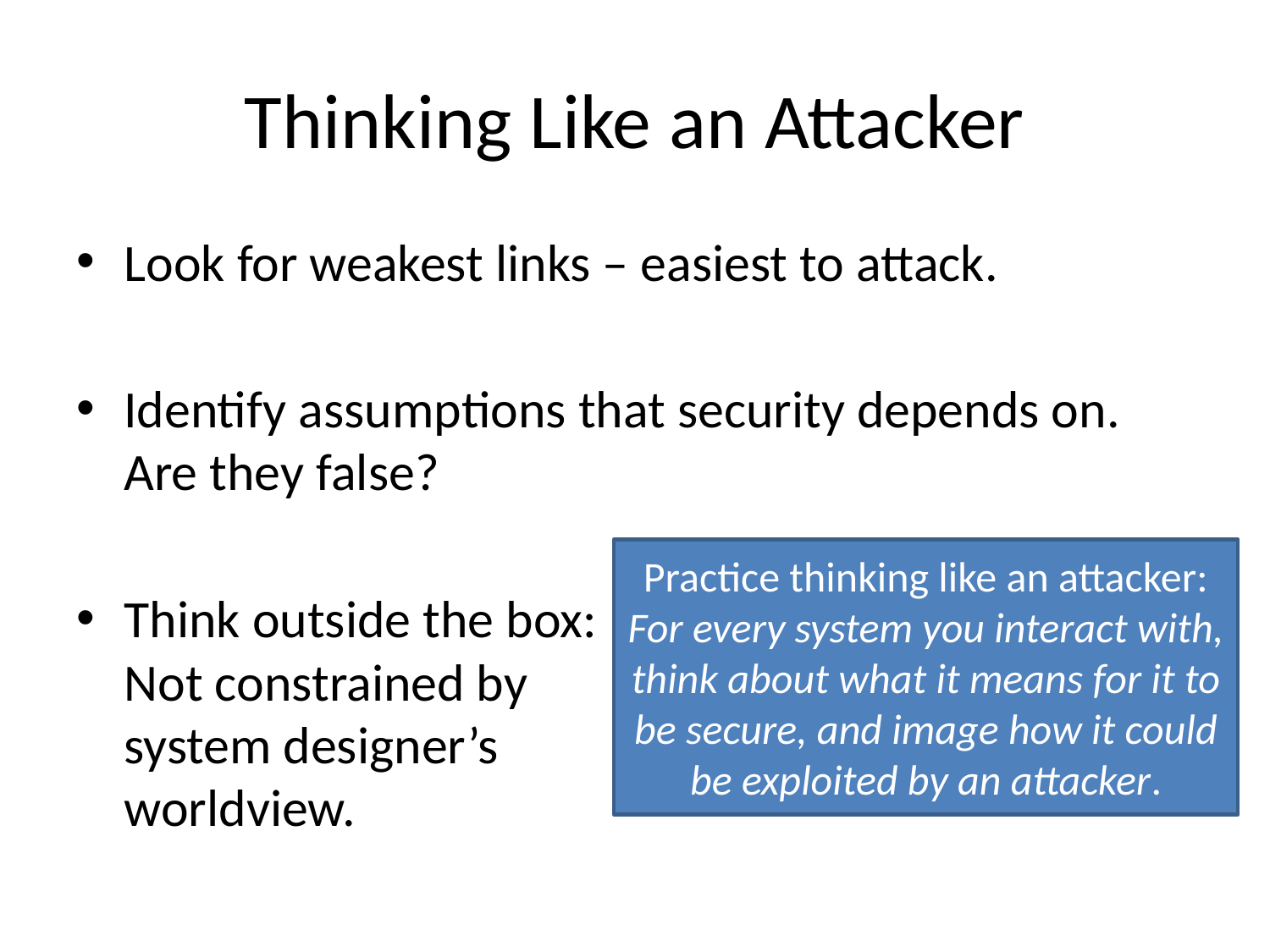

# Thinking Like an Attacker
Look for weakest links – easiest to attack.

Identify assumptions that security depends on.
Are they false?

Think outside the box:
Not constrained by
system designer’s
worldview.

Practice thinking like an attacker: For every system you interact with,
think about what it means for it to be secure, and image how it could be exploited by an attacker.